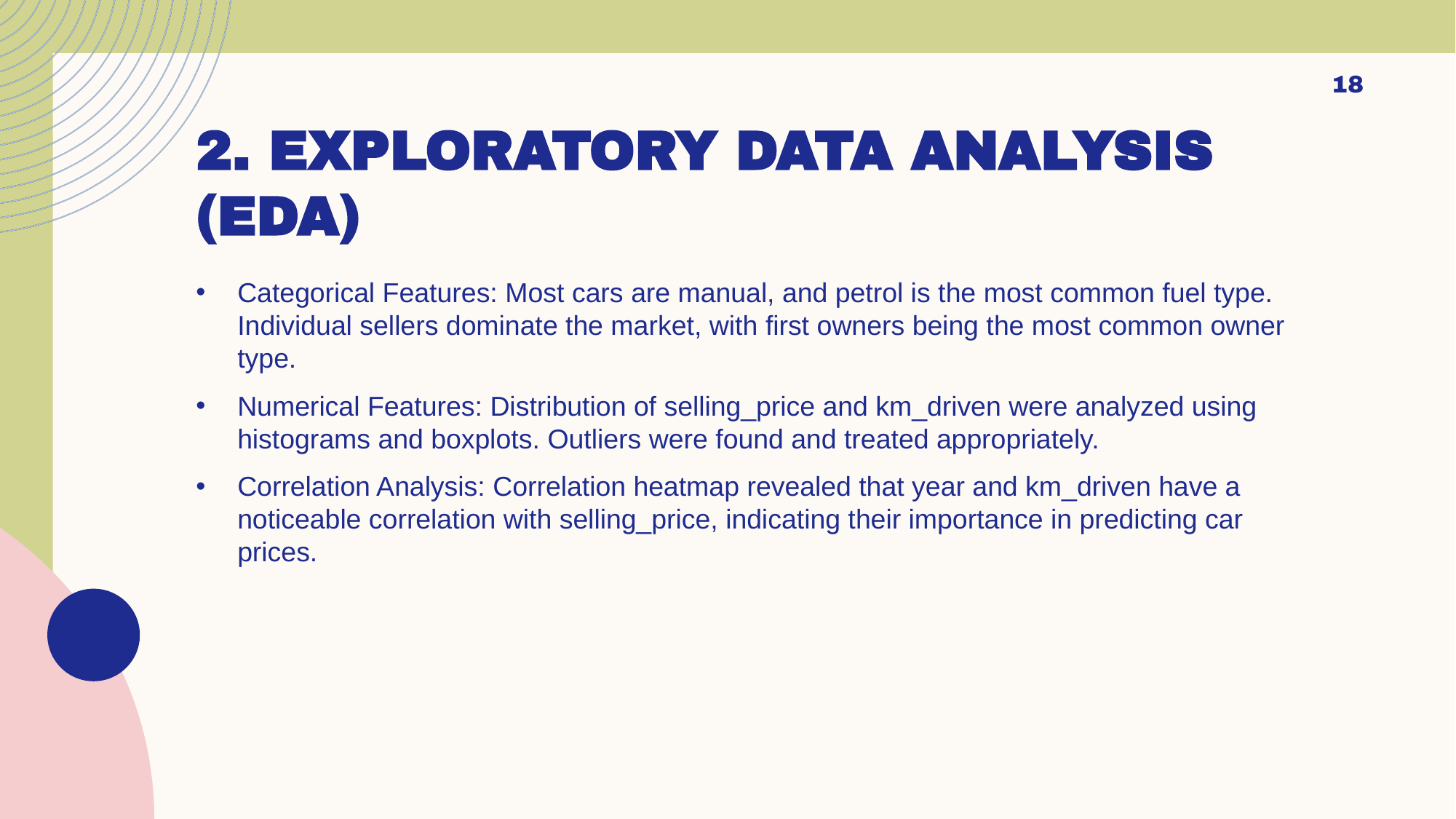

18
# 2. Exploratory Data Analysis (EDA)
Categorical Features: Most cars are manual, and petrol is the most common fuel type. Individual sellers dominate the market, with first owners being the most common owner type.
Numerical Features: Distribution of selling_price and km_driven were analyzed using histograms and boxplots. Outliers were found and treated appropriately.
Correlation Analysis: Correlation heatmap revealed that year and km_driven have a noticeable correlation with selling_price, indicating their importance in predicting car prices.